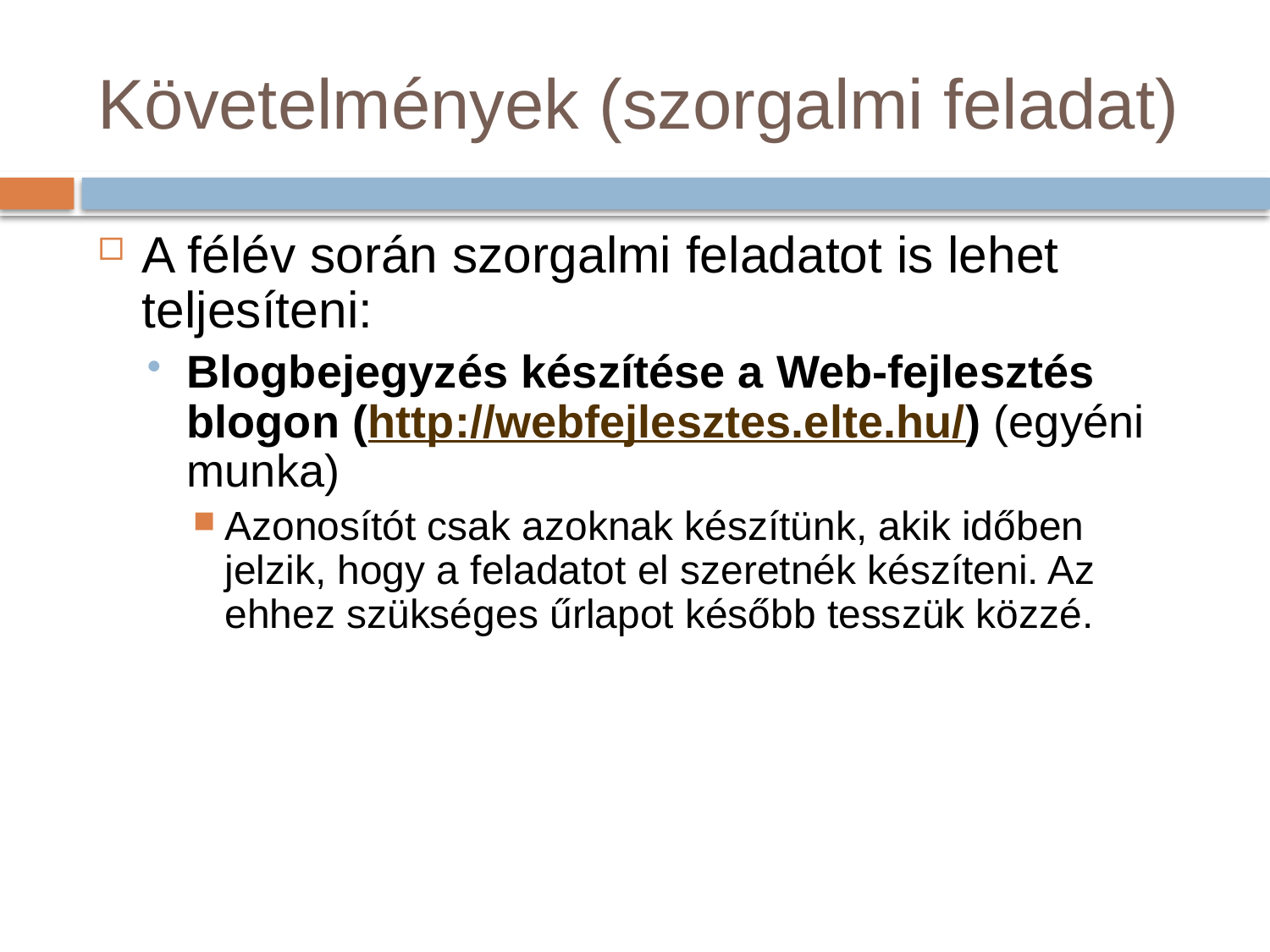

# Követelmények (szorgalmi feladat)
A félév során szorgalmi feladatot is lehet teljesíteni:
Blogbejegyzés készítése a Web-fejlesztés blogon (http://webfejlesztes.elte.hu/) (egyéni munka)
Azonosítót csak azoknak készítünk, akik időben jelzik, hogy a feladatot el szeretnék készíteni. Az ehhez szükséges űrlapot később tesszük közzé.